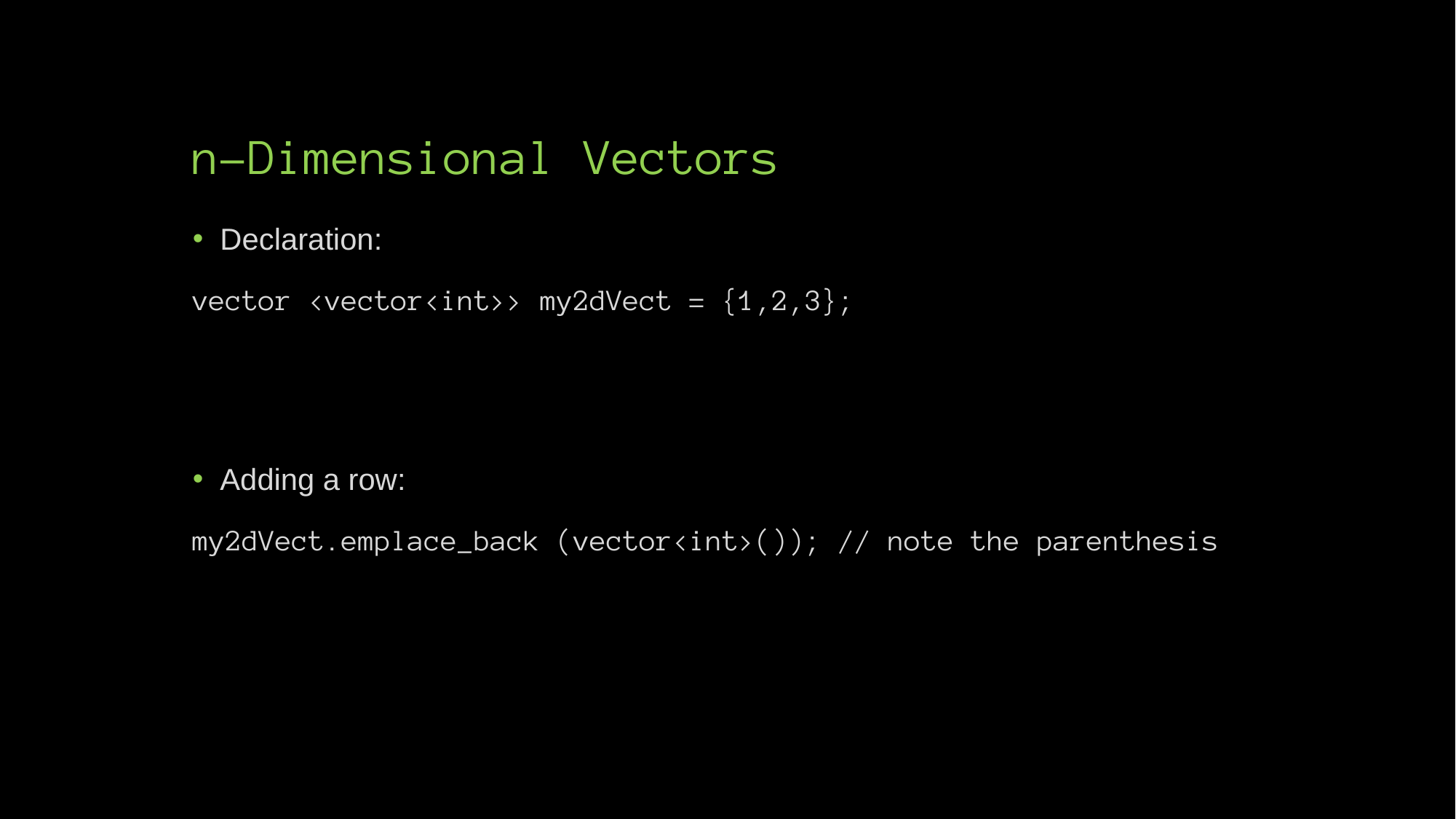

# n-Dimensional Vectors
Declaration:
vector <vector<int>> my2dVect = {1,2,3};

Adding a row:
my2dVect.emplace_back (vector<int>()); // note the parenthesis